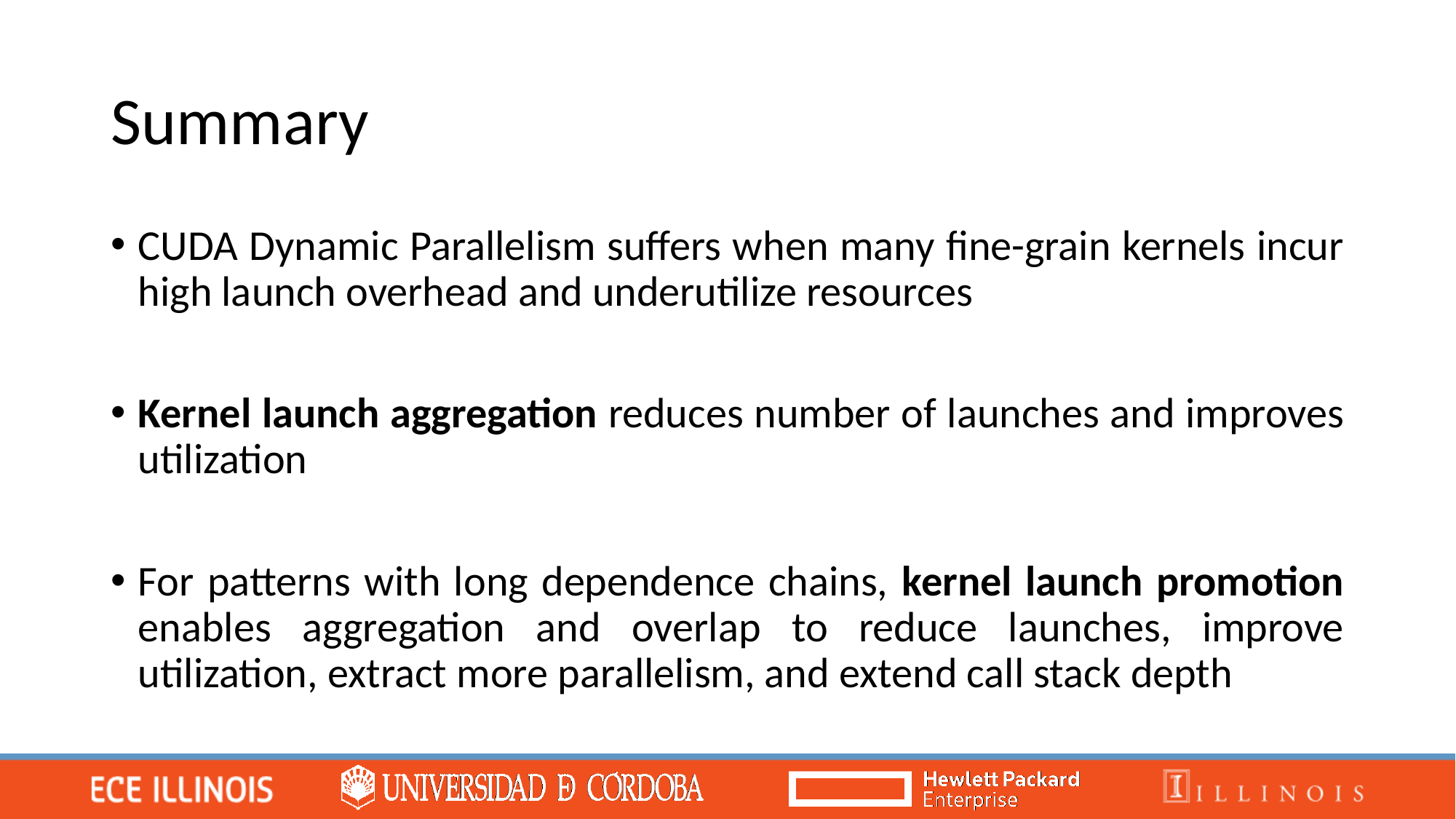

# Summary
CUDA Dynamic Parallelism suffers when many fine-grain kernels incur high launch overhead and underutilize resources

Kernel launch aggregation reduces number of launches and improves utilization

For patterns with long dependence chains, kernel launch promotion enables aggregation and overlap to reduce launches, improve utilization, extract more parallelism, and extend call stack depth